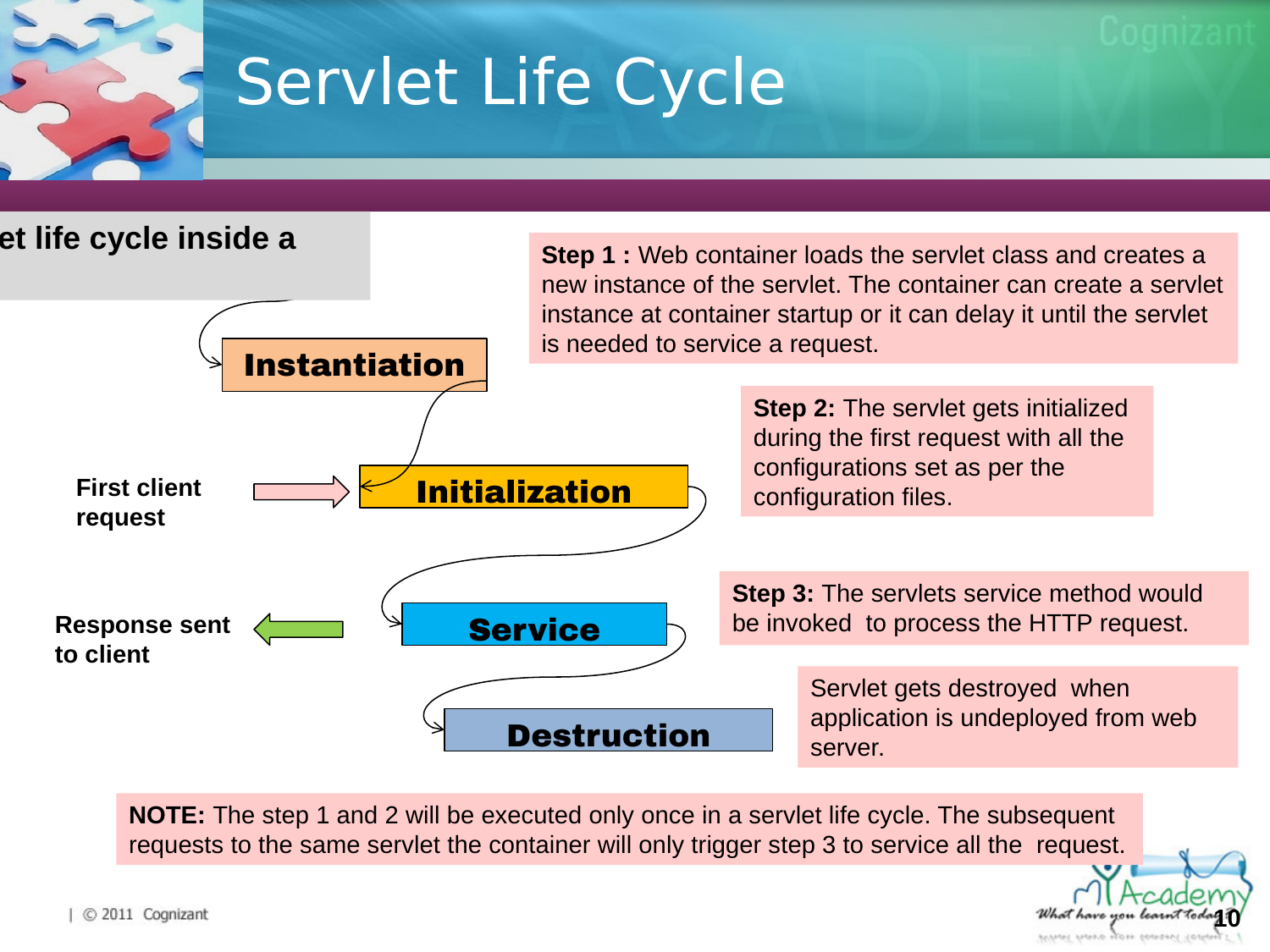

# Servlet Life Cycle
Explain how the servlet container manages the servlet life cycle inside a web server.
Servlet
Step 1 : Web container loads the servlet class and creates a new instance of the servlet. The container can create a servlet instance at container startup or it can delay it until the servlet is needed to service a request.
Instantiation
Step 2: The servlet gets initialized during the first request with all the configurations set as per the configuration files.
First client request
Initialization

Step 3: The servlets service method would be invoked  to process the HTTP request.
Response sent to client
Service

Servlet gets destroyed  when application is undeployed from web server.
Destruction
NOTE: The step 1 and 2 will be executed only once in a servlet life cycle. The subsequent requests to the same servlet the container will only trigger step 3 to service all the  request.
10